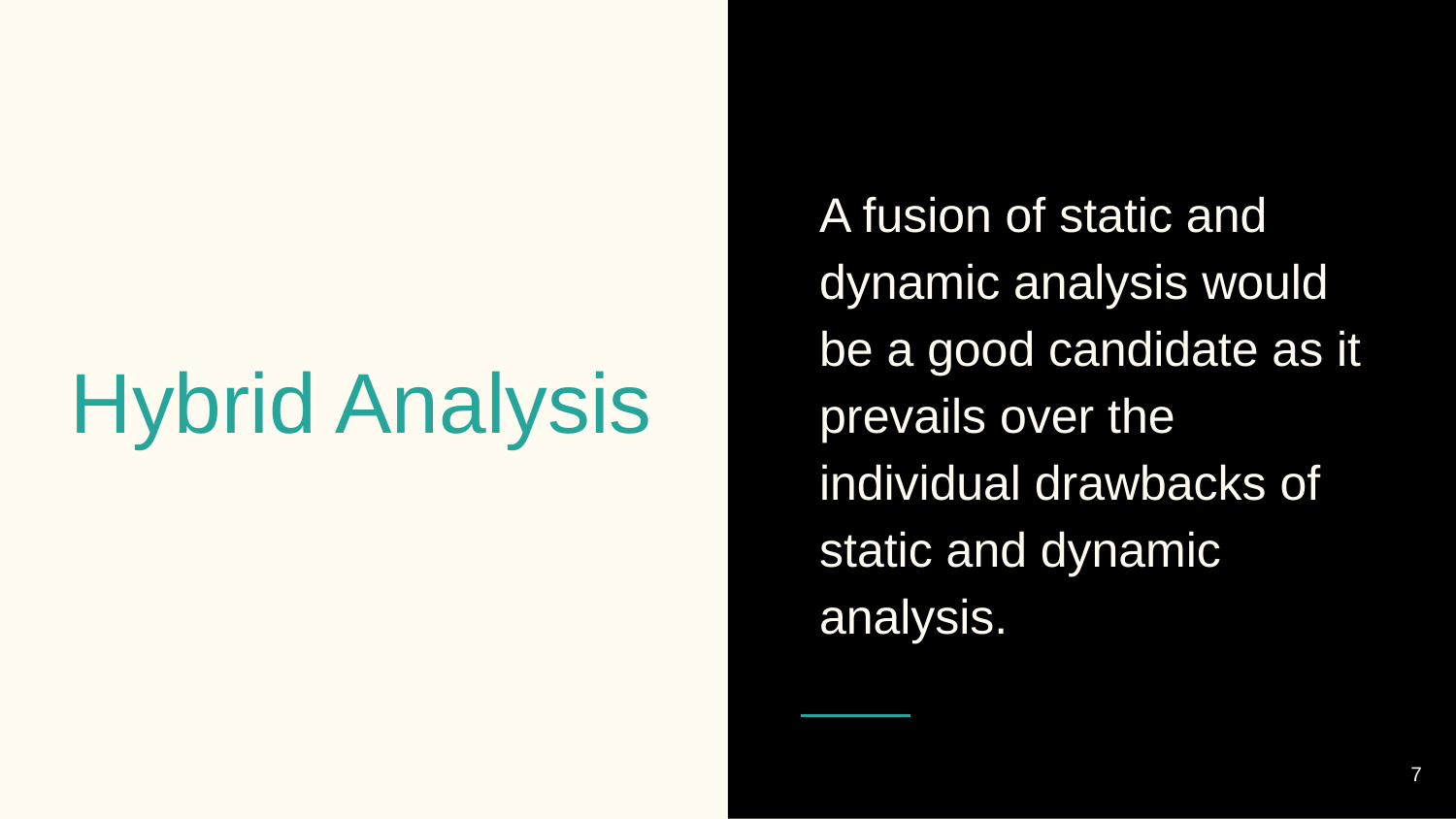

A fusion of static and dynamic analysis would be a good candidate as it prevails over the individual drawbacks of static and dynamic analysis.
# Hybrid Analysis
7